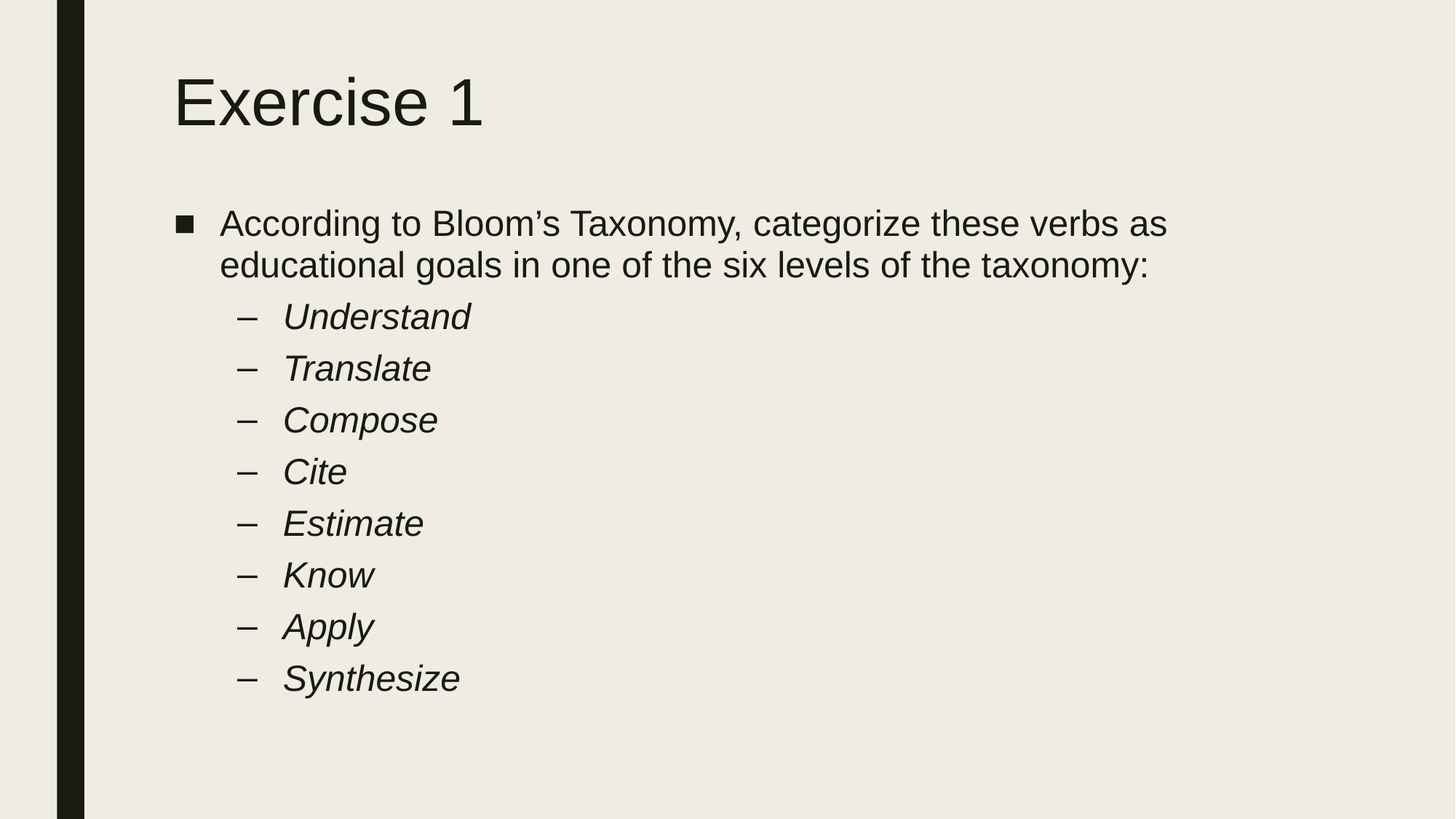

# Exercise 1
According to Bloom’s Taxonomy, categorize these verbs as educational goals in one of the six levels of the taxonomy:
Understand
Translate
Compose
Cite
Estimate
Know
Apply
Synthesize